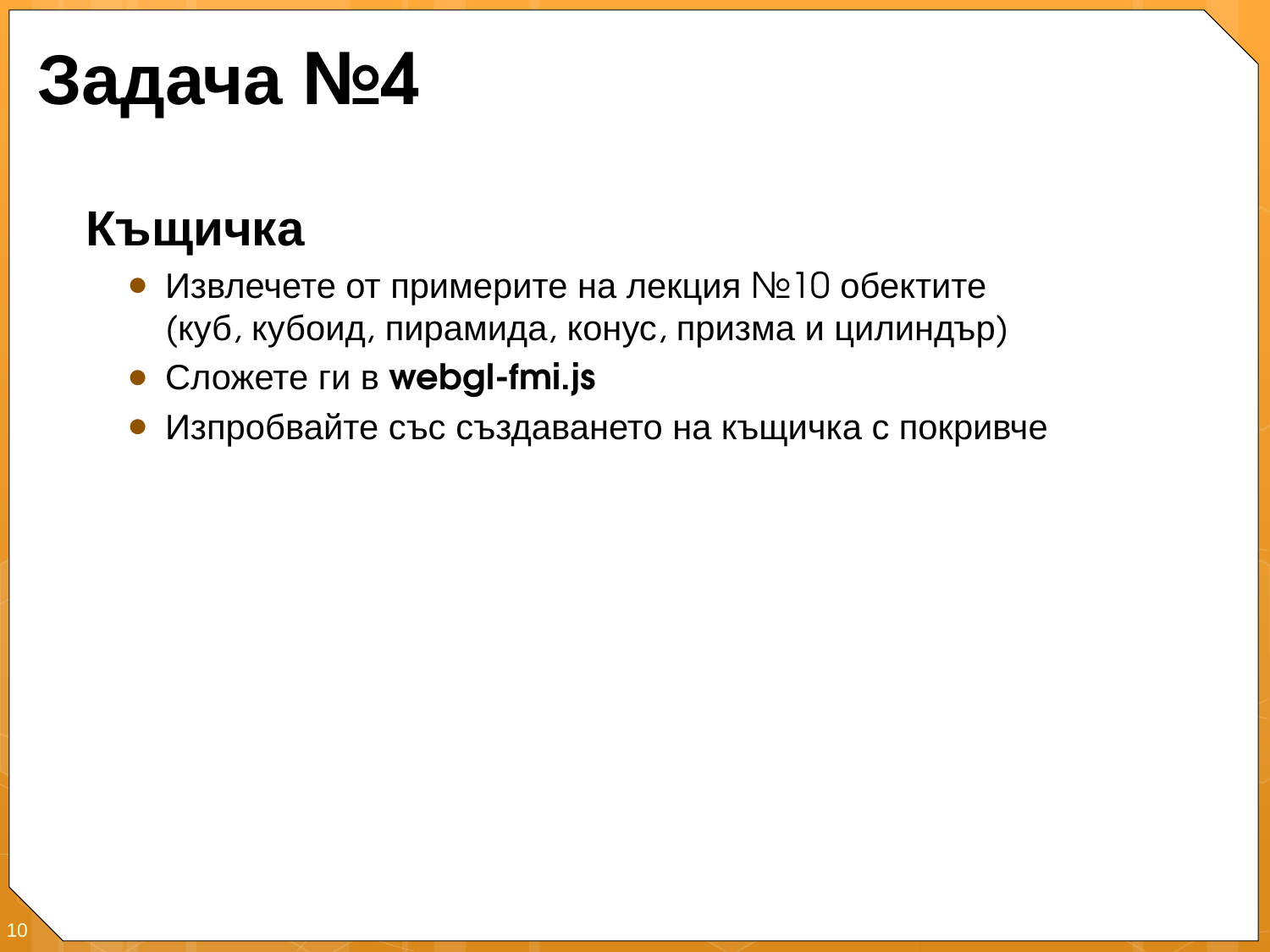

# Задача №4
Къщичка
Извлечете от примерите на лекция №10 обектите
(куб, кубоид, пирамида, конус, призма и цилиндър)
Сложете ги в webgl-fmi.js
Изпробвайте със създаването на къщичка с покривче